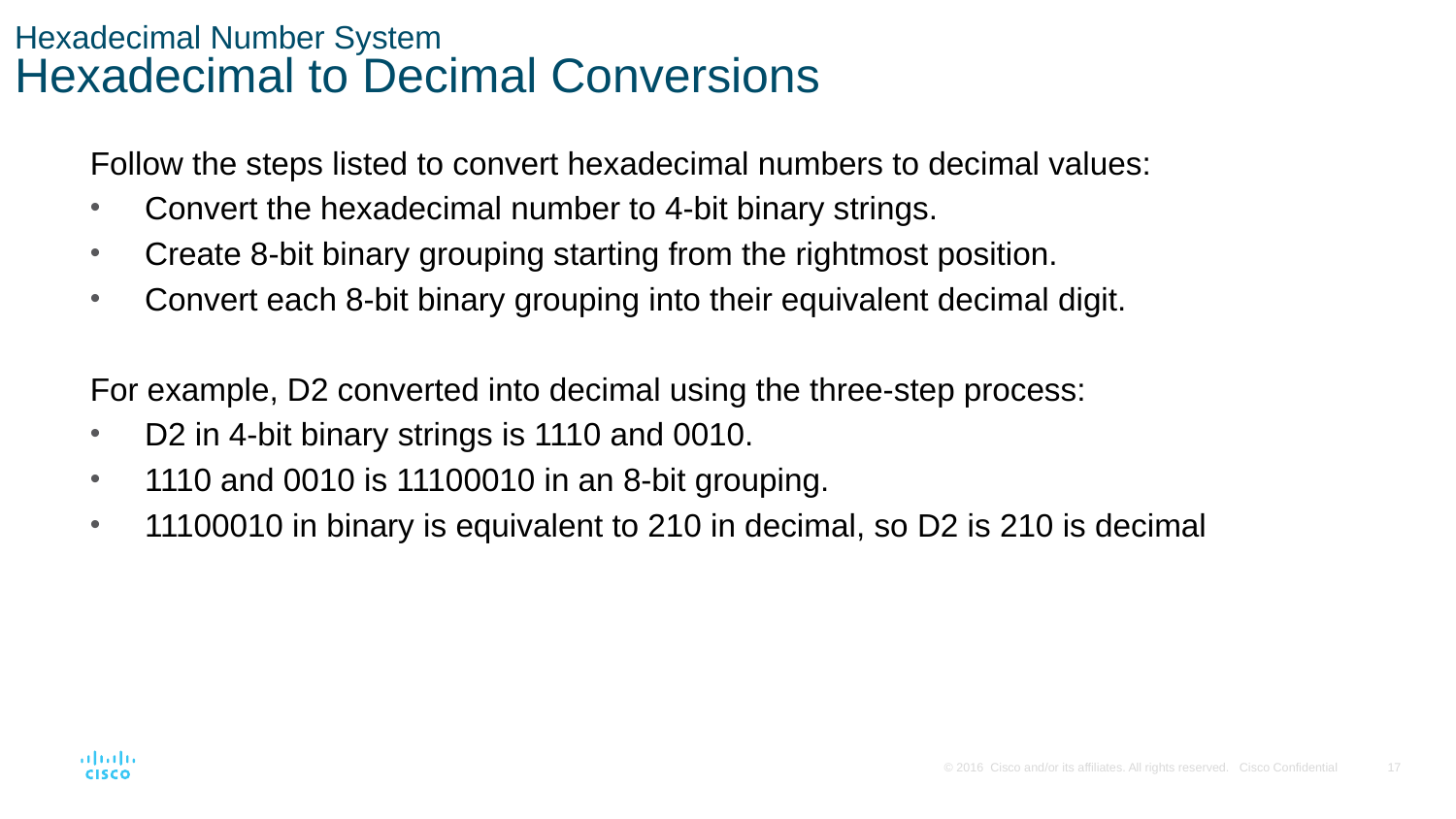

# Hexadecimal Number System Hexadecimal to Decimal Conversions
Follow the steps listed to convert hexadecimal numbers to decimal values:
Convert the hexadecimal number to 4-bit binary strings.
Create 8-bit binary grouping starting from the rightmost position.
Convert each 8-bit binary grouping into their equivalent decimal digit.

For example, D2 converted into decimal using the three-step process:
D2 in 4-bit binary strings is 1110 and 0010.
1110 and 0010 is 11100010 in an 8-bit grouping.
11100010 in binary is equivalent to 210 in decimal, so D2 is 210 is decimal